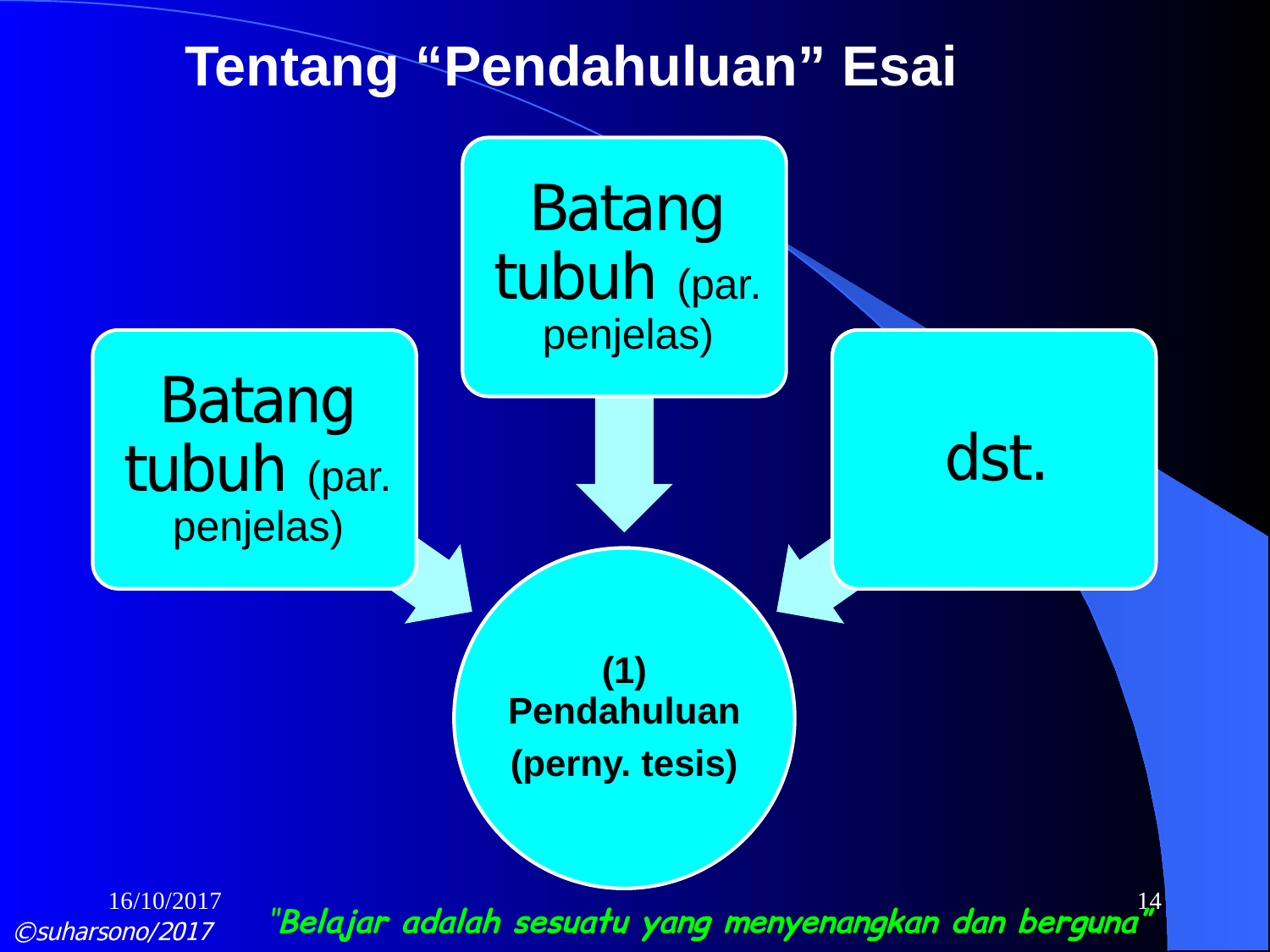

# Tentang “Pendahuluan” Esai
(1) Pendahuluan
(perny. tesis)
Batang tubuh (par. penjelas)
Batang tubuh (par. penjelas)
dst.
16/10/2017
14
“Belajar adalah sesuatu yang menyenangkan dan berguna”
©suharsono/2017